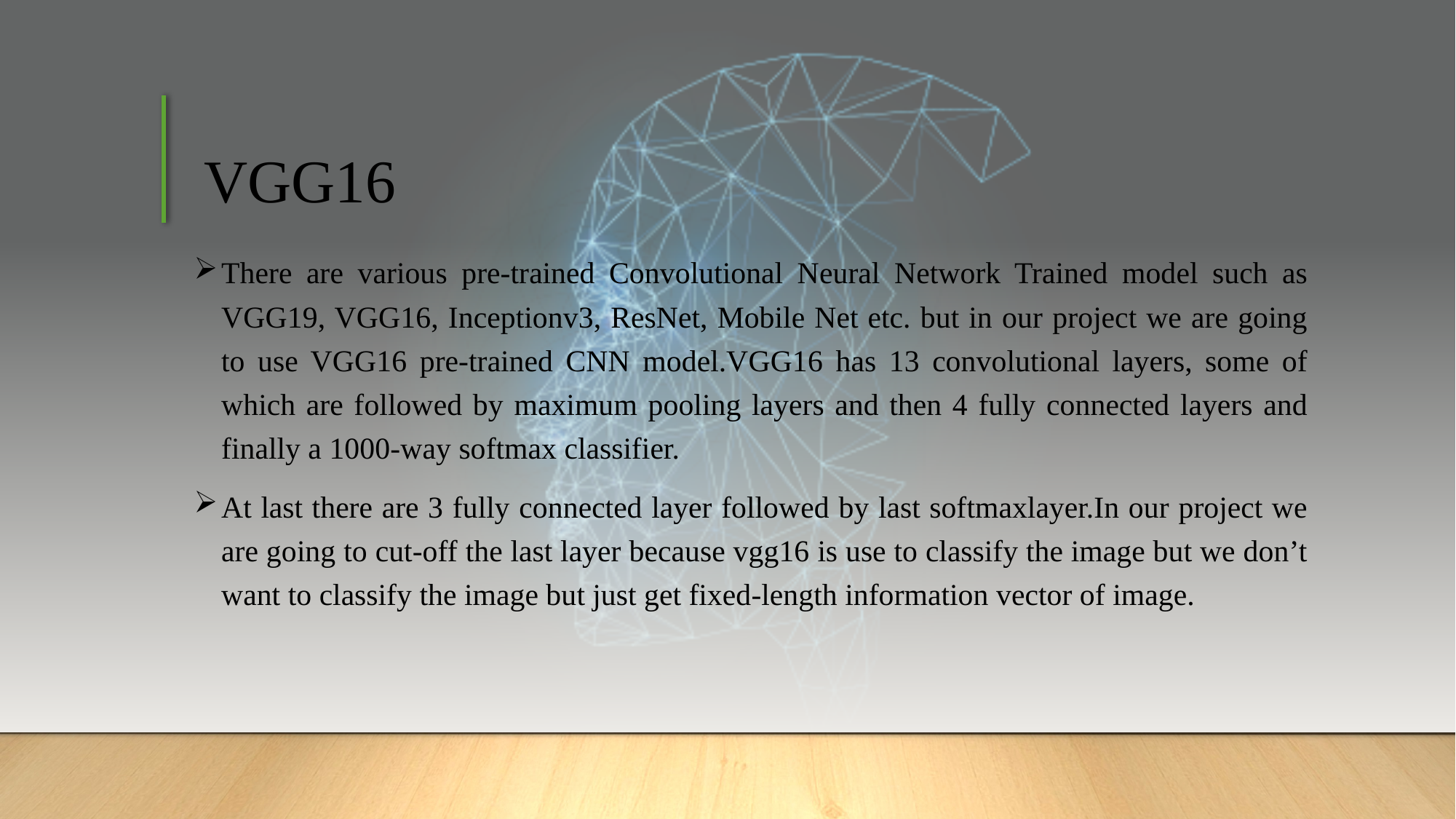

# VGG16
There are various pre-trained Convolutional Neural Network Trained model such as VGG19, VGG16, Inceptionv3, ResNet, Mobile Net etc. but in our project we are going to use VGG16 pre-trained CNN model.VGG16 has 13 convolutional layers, some of which are followed by maximum pooling layers and then 4 fully connected layers and finally a 1000-way softmax classifier.
At last there are 3 fully connected layer followed by last softmaxlayer.In our project we are going to cut-off the last layer because vgg16 is use to classify the image but we don’t want to classify the image but just get fixed-length information vector of image.